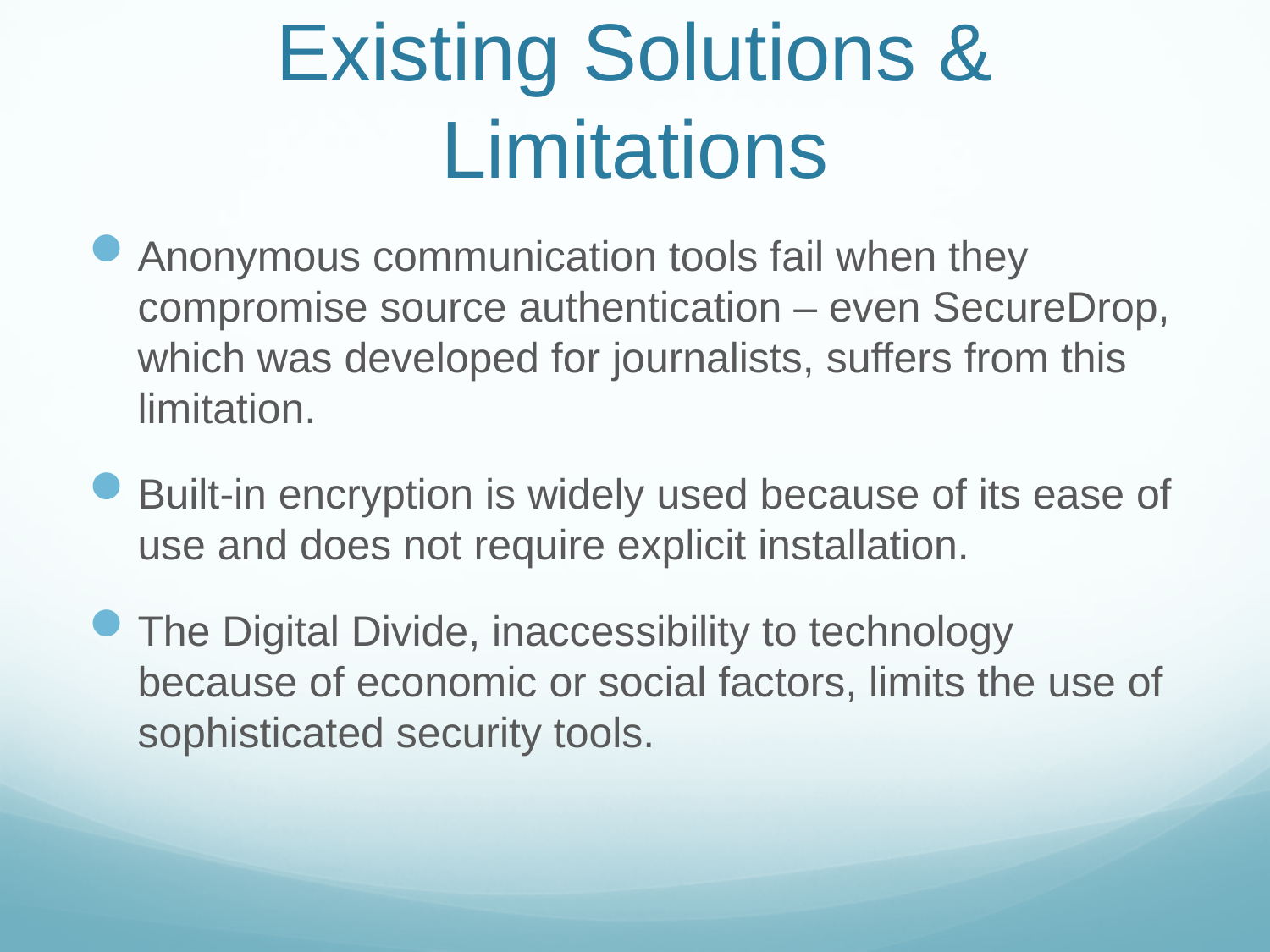

# Existing Solutions & Limitations
Anonymous communication tools fail when they compromise source authentication – even SecureDrop, which was developed for journalists, suffers from this limitation.
Built-in encryption is widely used because of its ease of use and does not require explicit installation.
The Digital Divide, inaccessibility to technology because of economic or social factors, limits the use of sophisticated security tools.